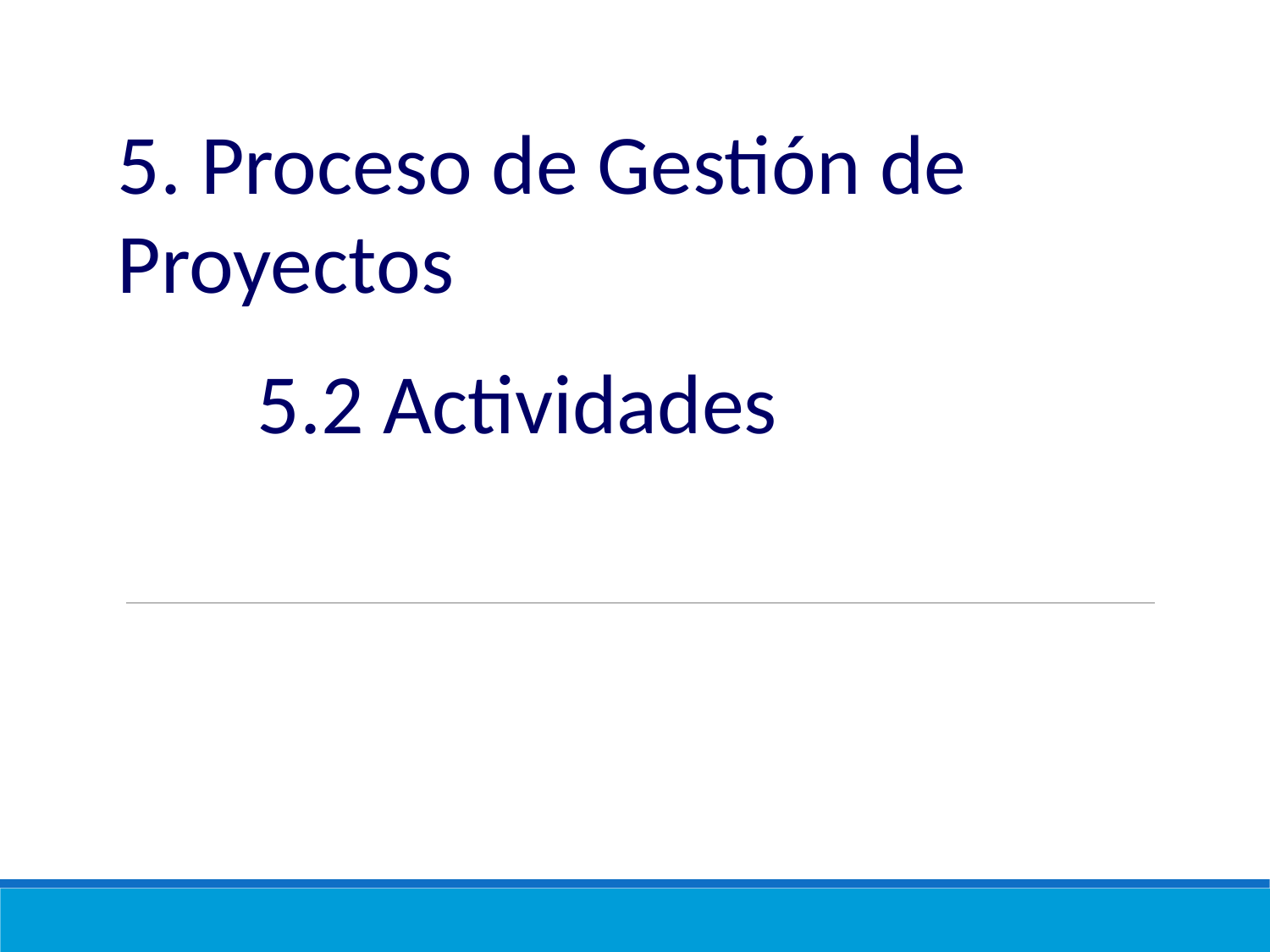

5. Proceso de Gestión de Proyectos
    5.2 Actividades